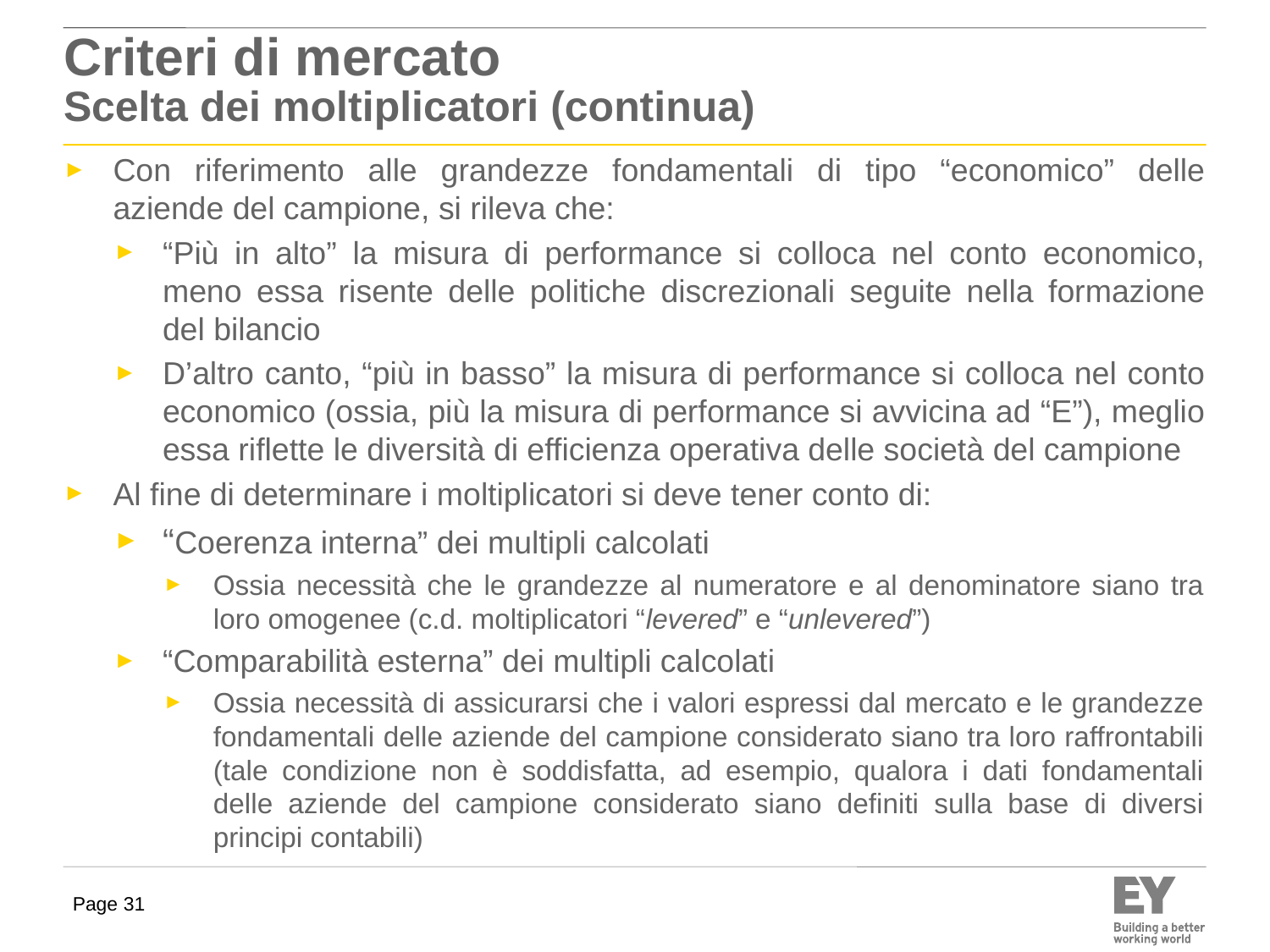

# Criteri di mercato Scelta dei moltiplicatori (continua)
Con riferimento alle grandezze fondamentali di tipo “economico” delle aziende del campione, si rileva che:
“Più in alto” la misura di performance si colloca nel conto economico, meno essa risente delle politiche discrezionali seguite nella formazione del bilancio
D’altro canto, “più in basso” la misura di performance si colloca nel conto economico (ossia, più la misura di performance si avvicina ad “E”), meglio essa riflette le diversità di efficienza operativa delle società del campione
Al fine di determinare i moltiplicatori si deve tener conto di:
“Coerenza interna” dei multipli calcolati
Ossia necessità che le grandezze al numeratore e al denominatore siano tra loro omogenee (c.d. moltiplicatori “levered” e “unlevered”)
“Comparabilità esterna” dei multipli calcolati
Ossia necessità di assicurarsi che i valori espressi dal mercato e le grandezze fondamentali delle aziende del campione considerato siano tra loro raffrontabili (tale condizione non è soddisfatta, ad esempio, qualora i dati fondamentali delle aziende del campione considerato siano definiti sulla base di diversi principi contabili)